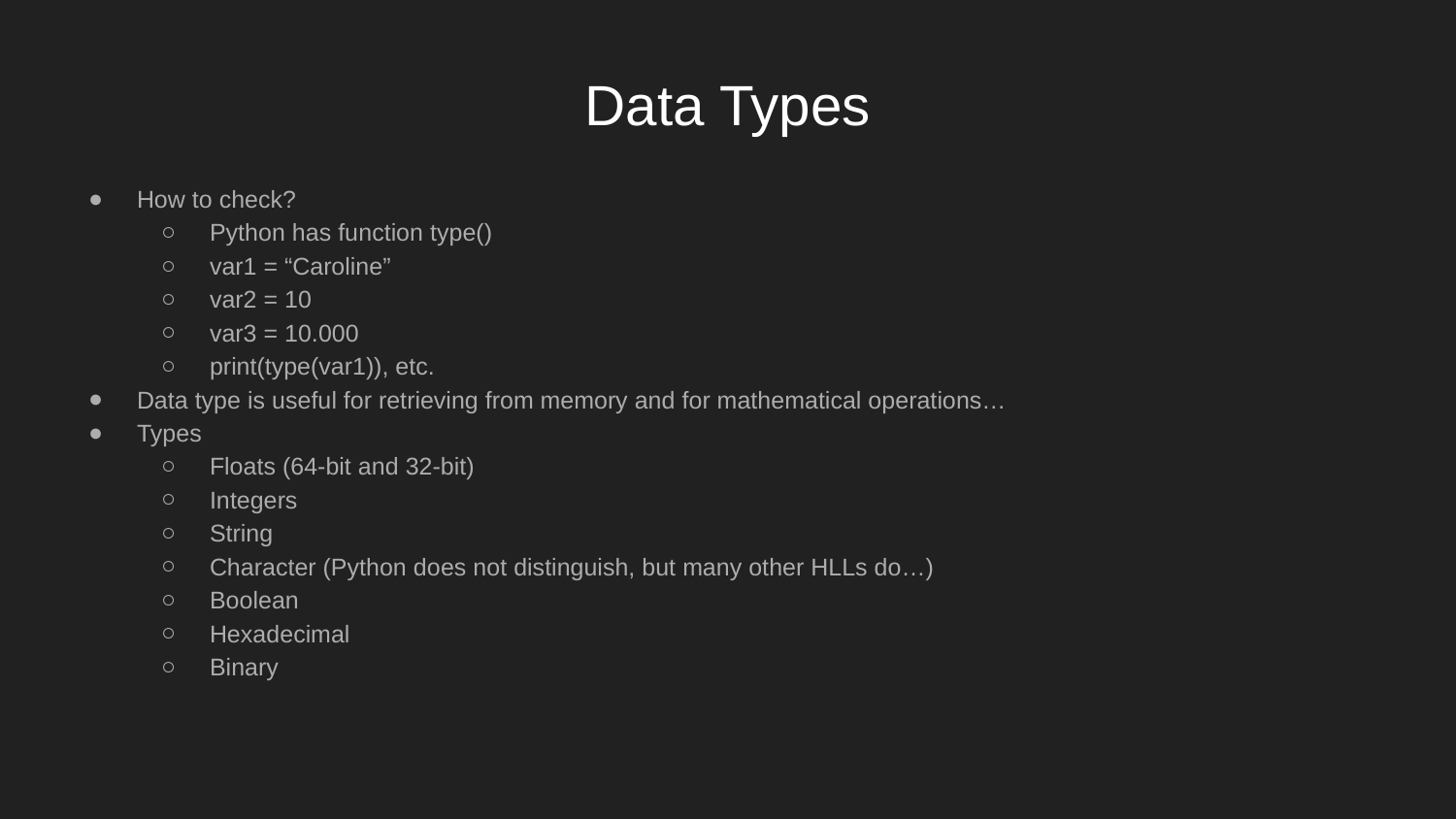

# Data Types
How to check?
Python has function type()
var1 = “Caroline”
var2 = 10
var3 = 10.000
print(type(var1)), etc.
Data type is useful for retrieving from memory and for mathematical operations…
Types
Floats (64-bit and 32-bit)
Integers
String
Character (Python does not distinguish, but many other HLLs do…)
Boolean
Hexadecimal
Binary